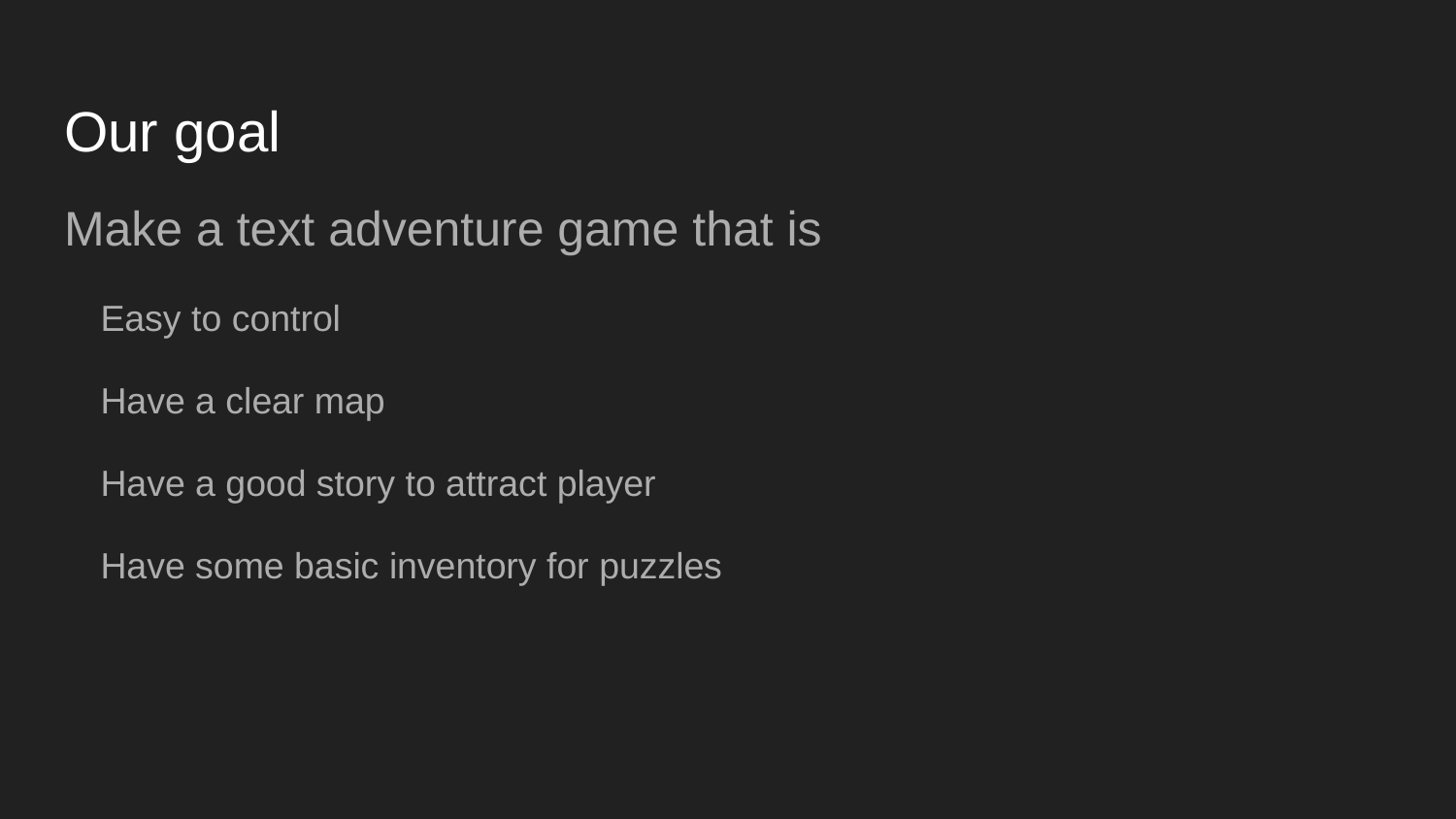

# Our goal
Make a text adventure game that is
Easy to control
Have a clear map
Have a good story to attract player
Have some basic inventory for puzzles